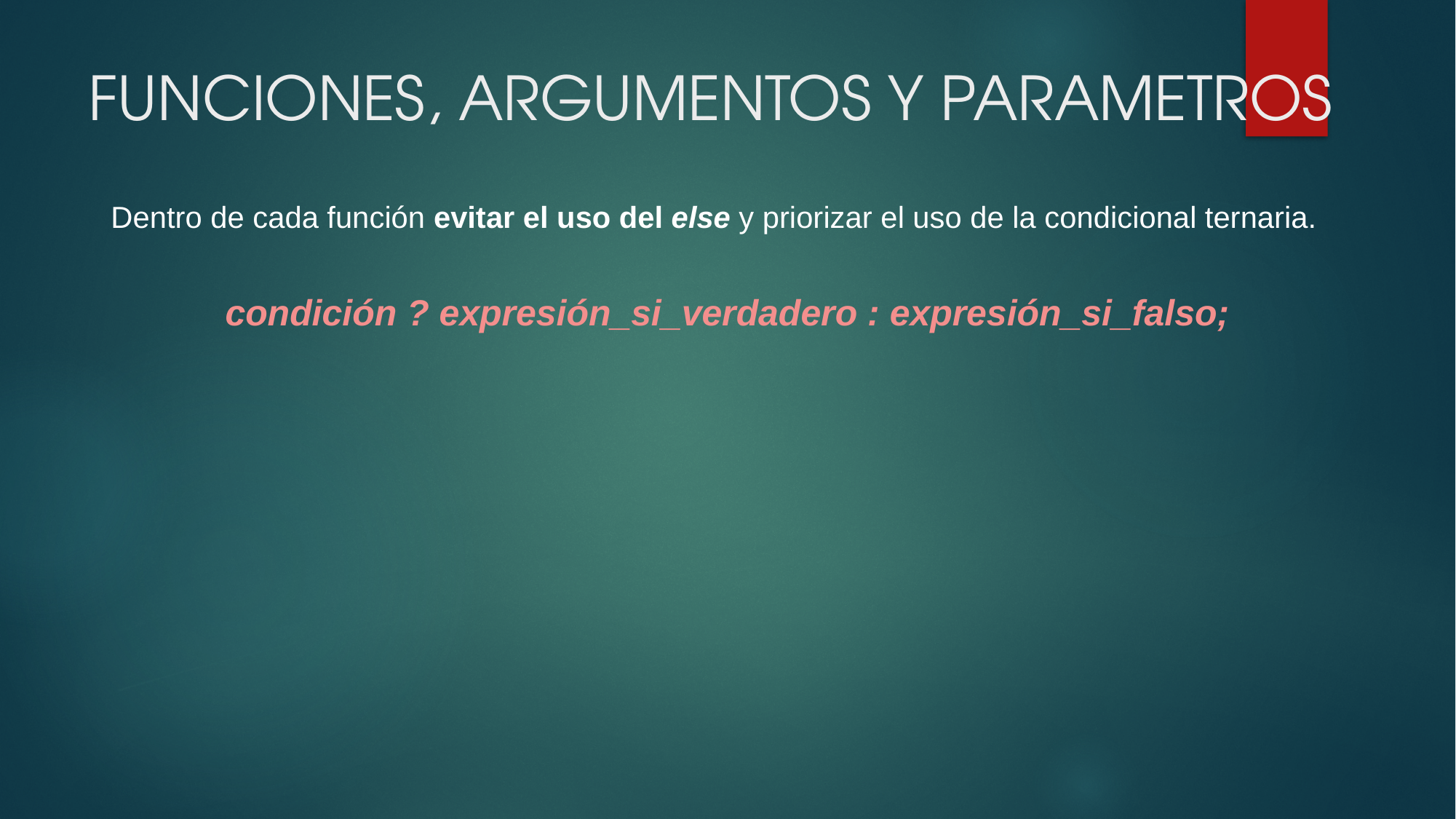

# FUNCIONES, ARGUMENTOS Y PARAMETROS
Dentro de cada función evitar el uso del else y priorizar el uso de la condicional ternaria.

condición ? expresión_si_verdadero : expresión_si_falso;